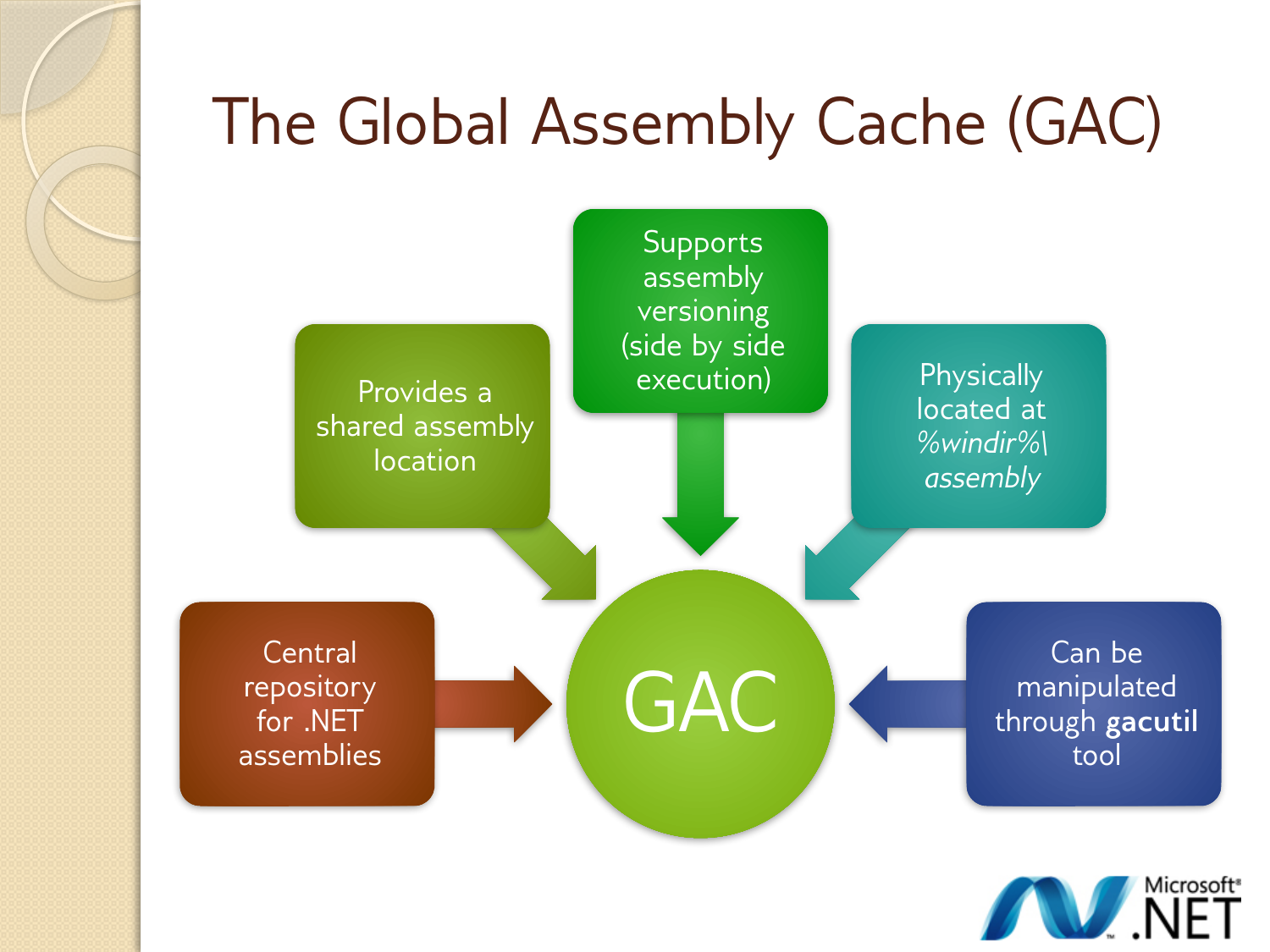

# The Global Assembly Cache (GAC)
GAC
Central repository for .NET assemblies
Provides a shared assembly location
Supports assembly versioning
(side by side execution)
Physically located at %windir%\assembly
Can be manipulated through gacutil tool